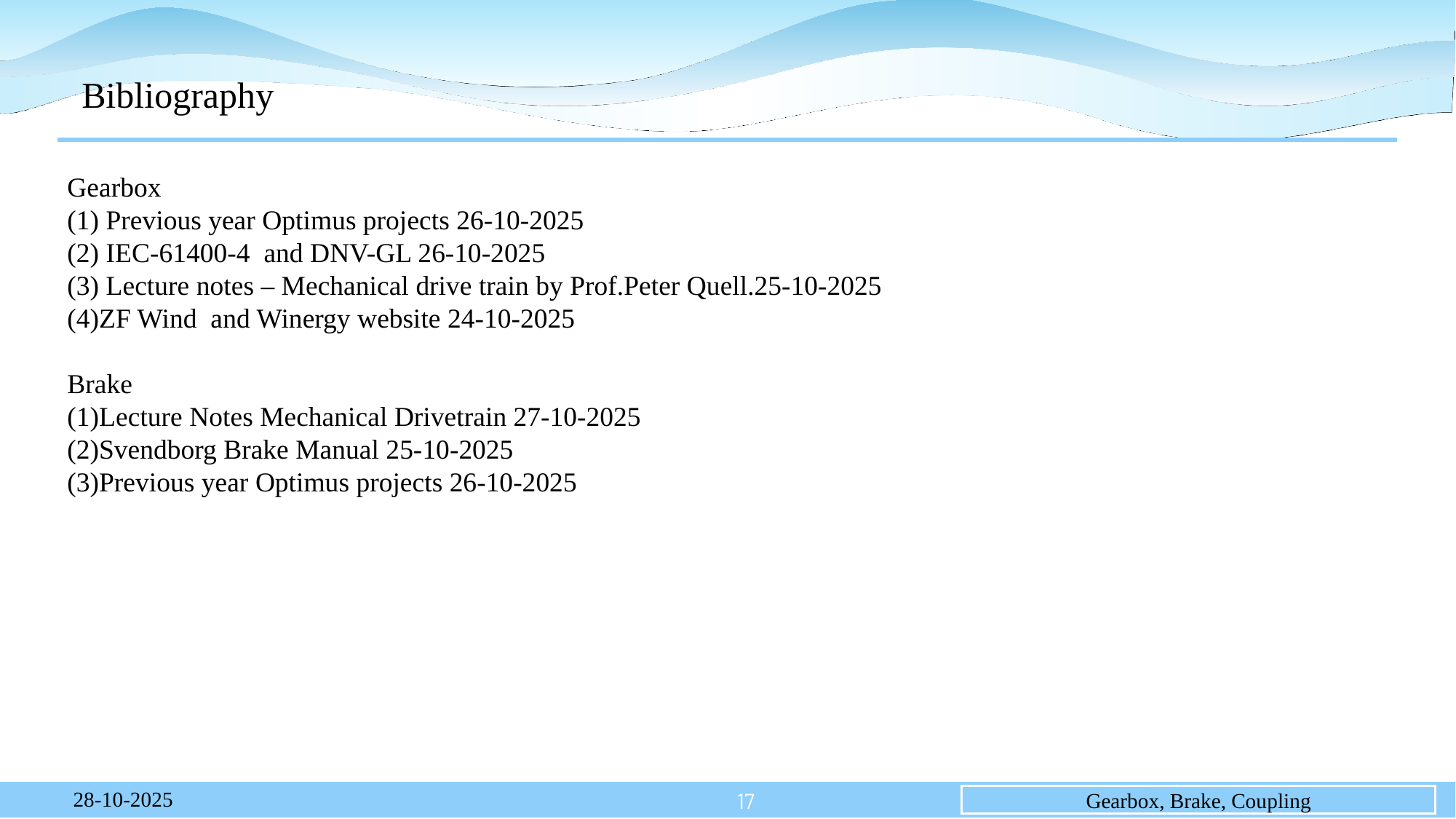

# Bibliography

Gearbox
(1) Previous year Optimus projects 26-10-2025
(2) IEC-61400-4  and DNV-GL 26-10-2025
(3) Lecture notes – Mechanical drive train by Prof.Peter Quell.25-10-2025
(4)ZF Wind  and Winergy website 24-10-2025

Brake
(1)Lecture Notes Mechanical Drivetrain 27-10-2025
(2)Svendborg Brake Manual 25-10-2025
(3)Previous year Optimus projects 26-10-2025

28-10-2025

17
Gearbox, Brake, Coupling